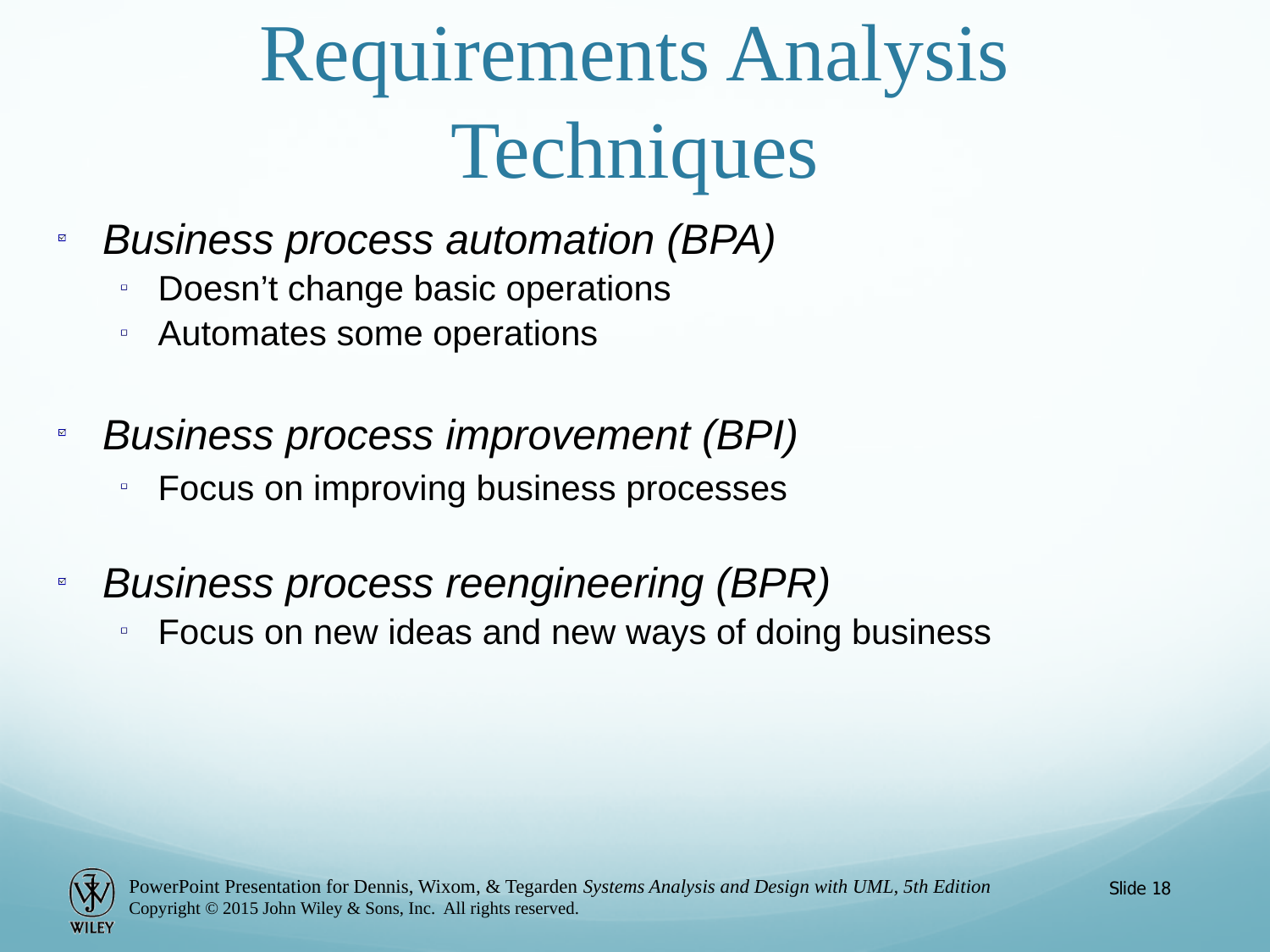

# Requirements Analysis Techniques
Business process automation (BPA)
Doesn’t change basic operations
Automates some operations

Business process improvement (BPI)
Focus on improving business processes

Business process reengineering (BPR)
Focus on new ideas and new ways of doing business

Slide 18